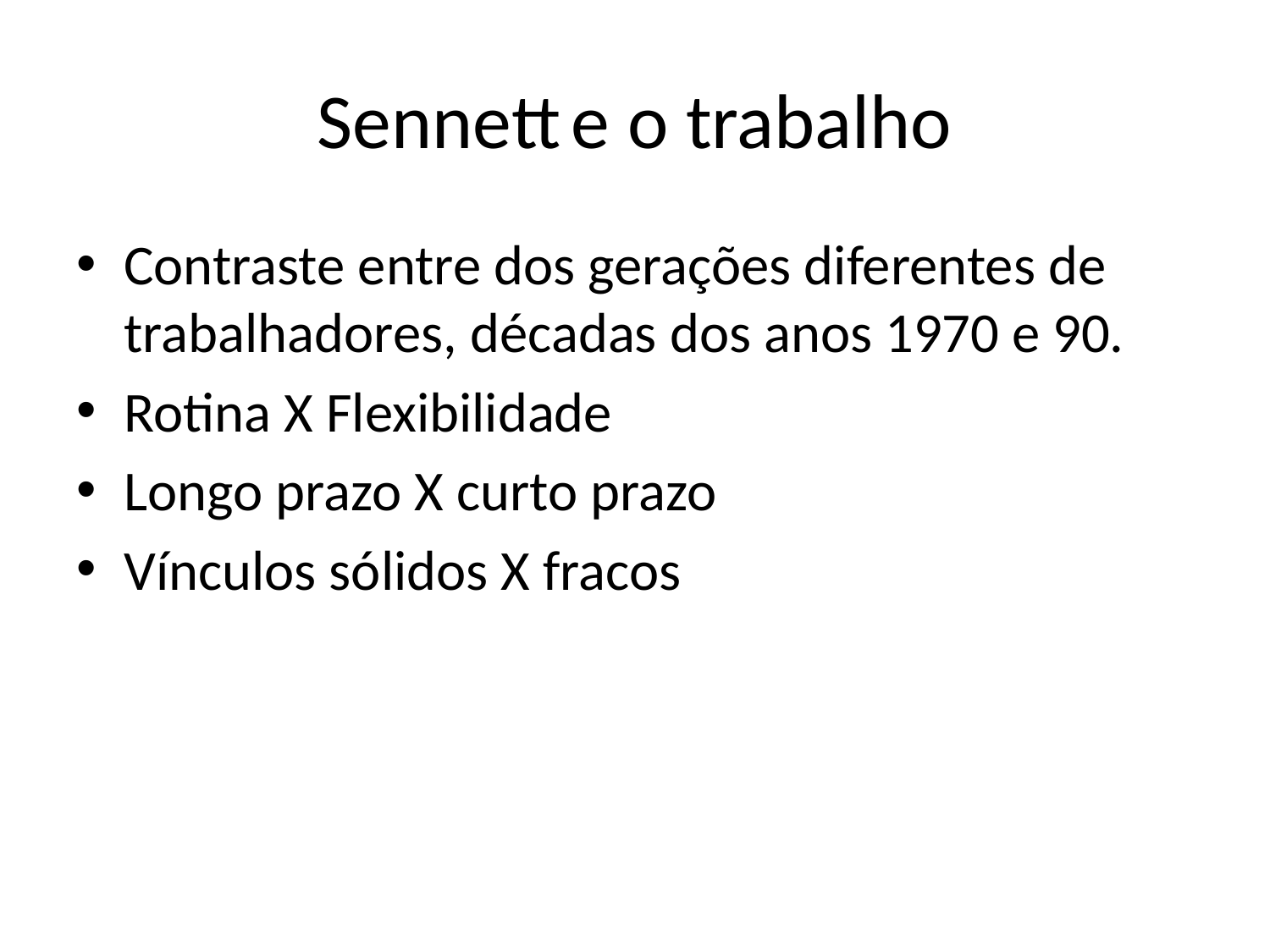

# Sennett	e o trabalho
Contraste entre dos gerações diferentes de trabalhadores, décadas dos anos 1970 e 90.
Rotina X Flexibilidade
Longo prazo X curto prazo
Vínculos sólidos X fracos